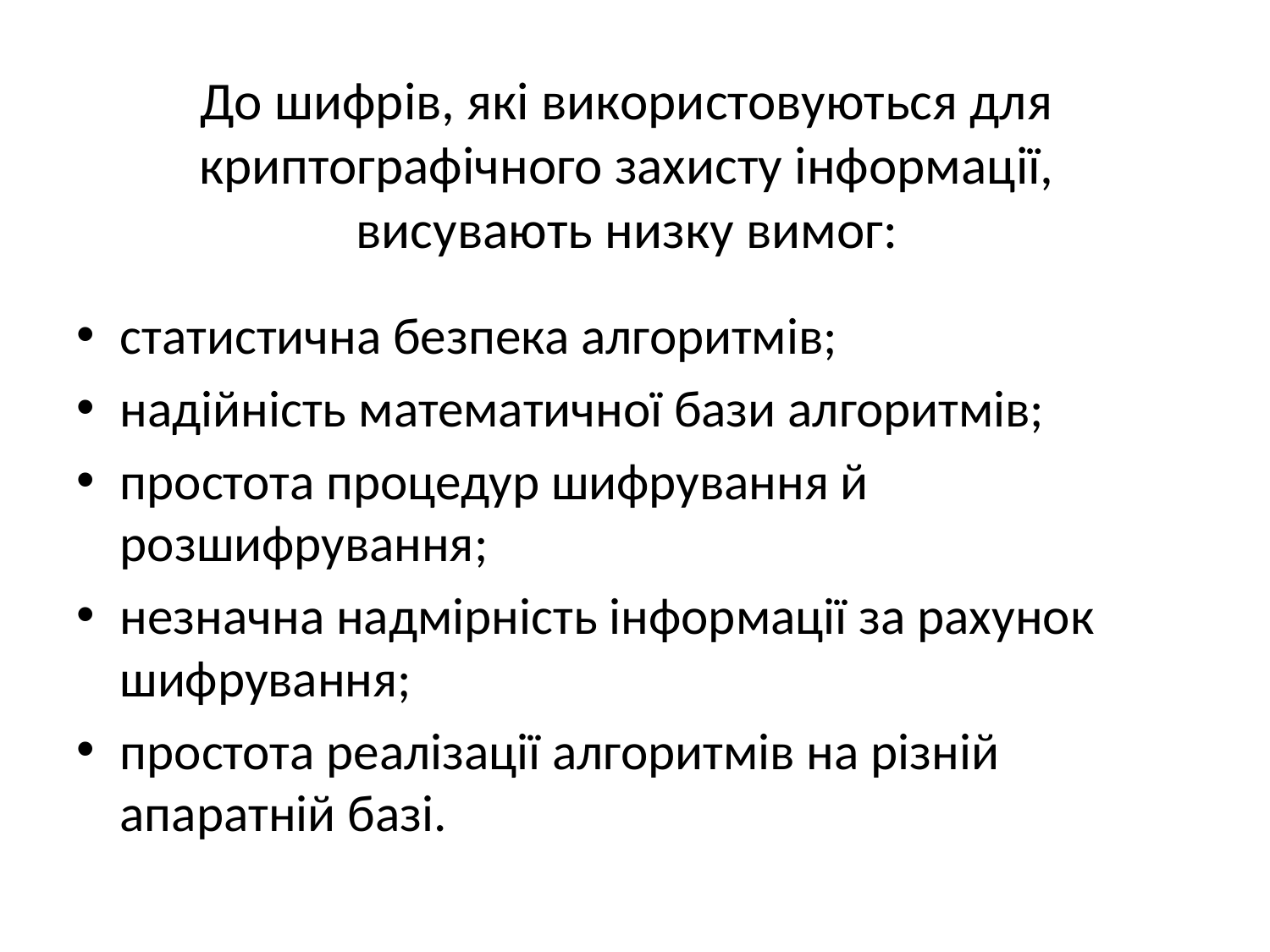

# До шифрів, які використовуються для криптографічного захисту інформації, висувають низку вимог:
статистична безпека алгоритмів;
надійність математичної бази алгоритмів;
простота процедур шифрування й розшифрування;
незначна надмірність інформації за рахунок шифрування;
простота реалізації алгоритмів на різній апаратній базі.